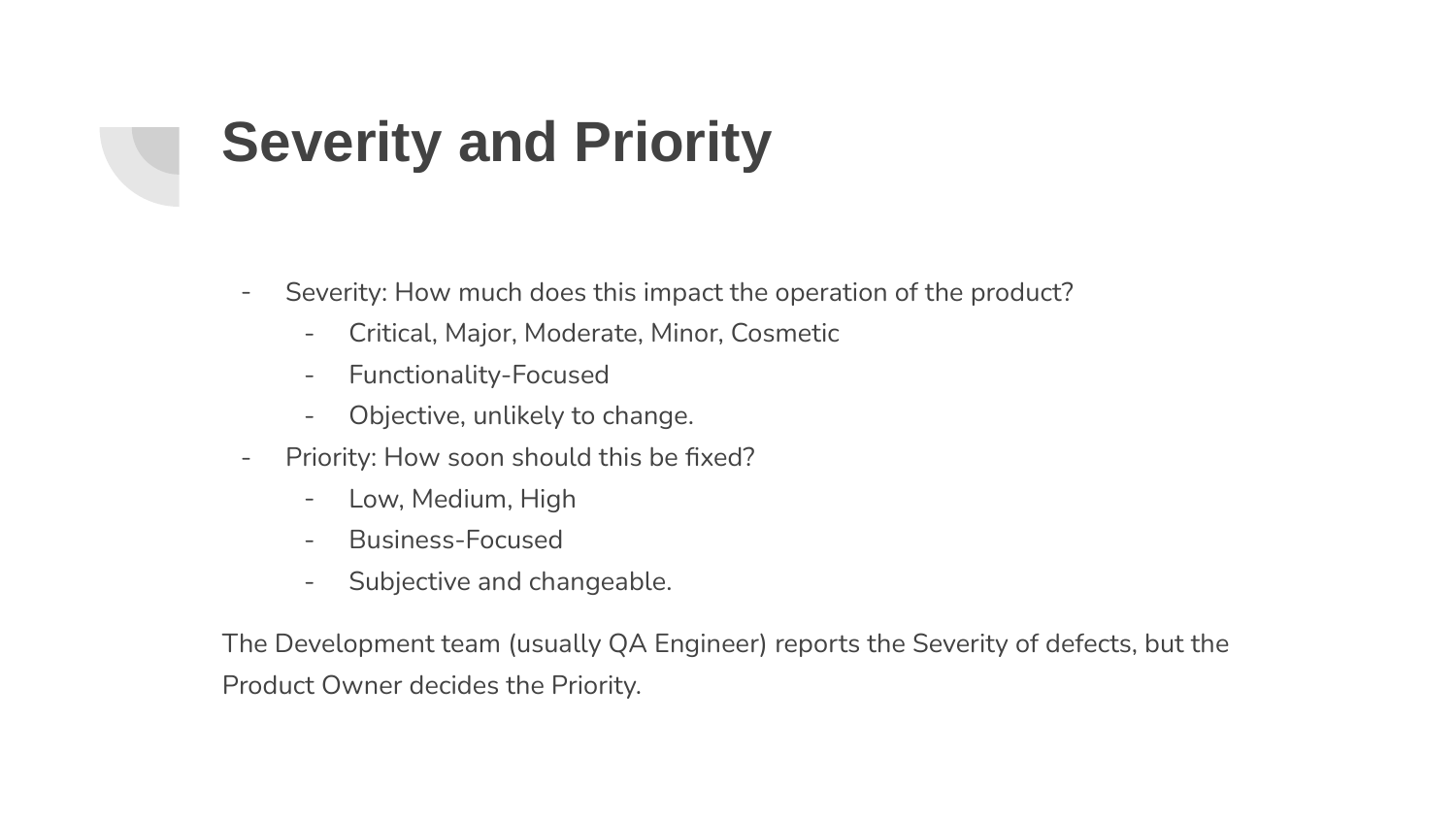

# Severity and Priority
Severity: How much does this impact the operation of the product?
Critical, Major, Moderate, Minor, Cosmetic
Functionality-Focused
Objective, unlikely to change.
Priority: How soon should this be fixed?
Low, Medium, High
Business-Focused
Subjective and changeable.
The Development team (usually QA Engineer) reports the Severity of defects, but the Product Owner decides the Priority.